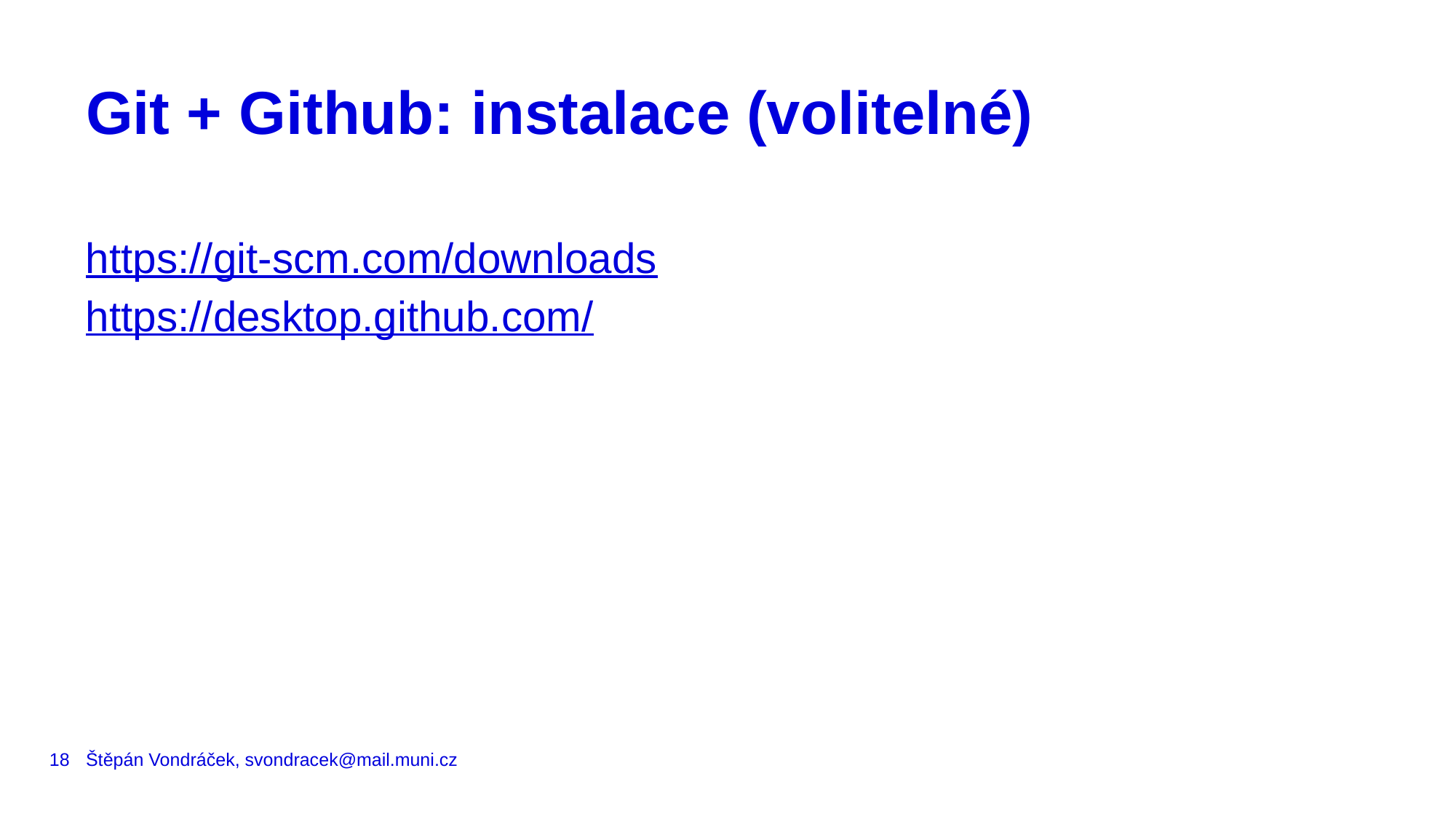

# Git + Github: instalace (volitelné)
https://git-scm.com/downloads
https://desktop.github.com/

18
Štěpán Vondráček, svondracek@mail.muni.cz